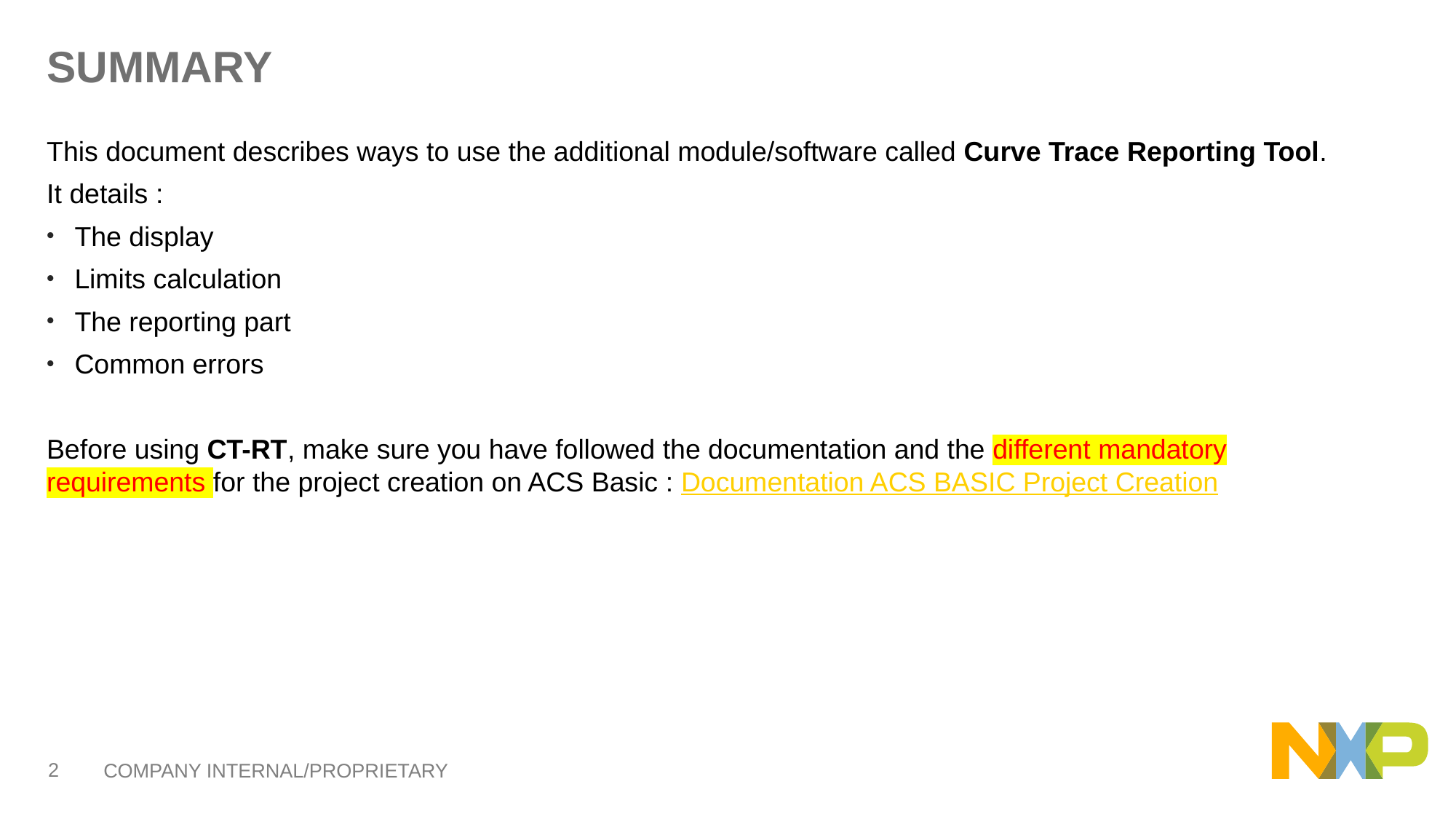

# SUMMARY
This document describes ways to use the additional module/software called Curve Trace Reporting Tool.
It details :
The display
Limits calculation
The reporting part
Common errors

Before using CT-RT, make sure you have followed the documentation and the different mandatory requirements for the project creation on ACS Basic : Documentation ACS BASIC Project Creation